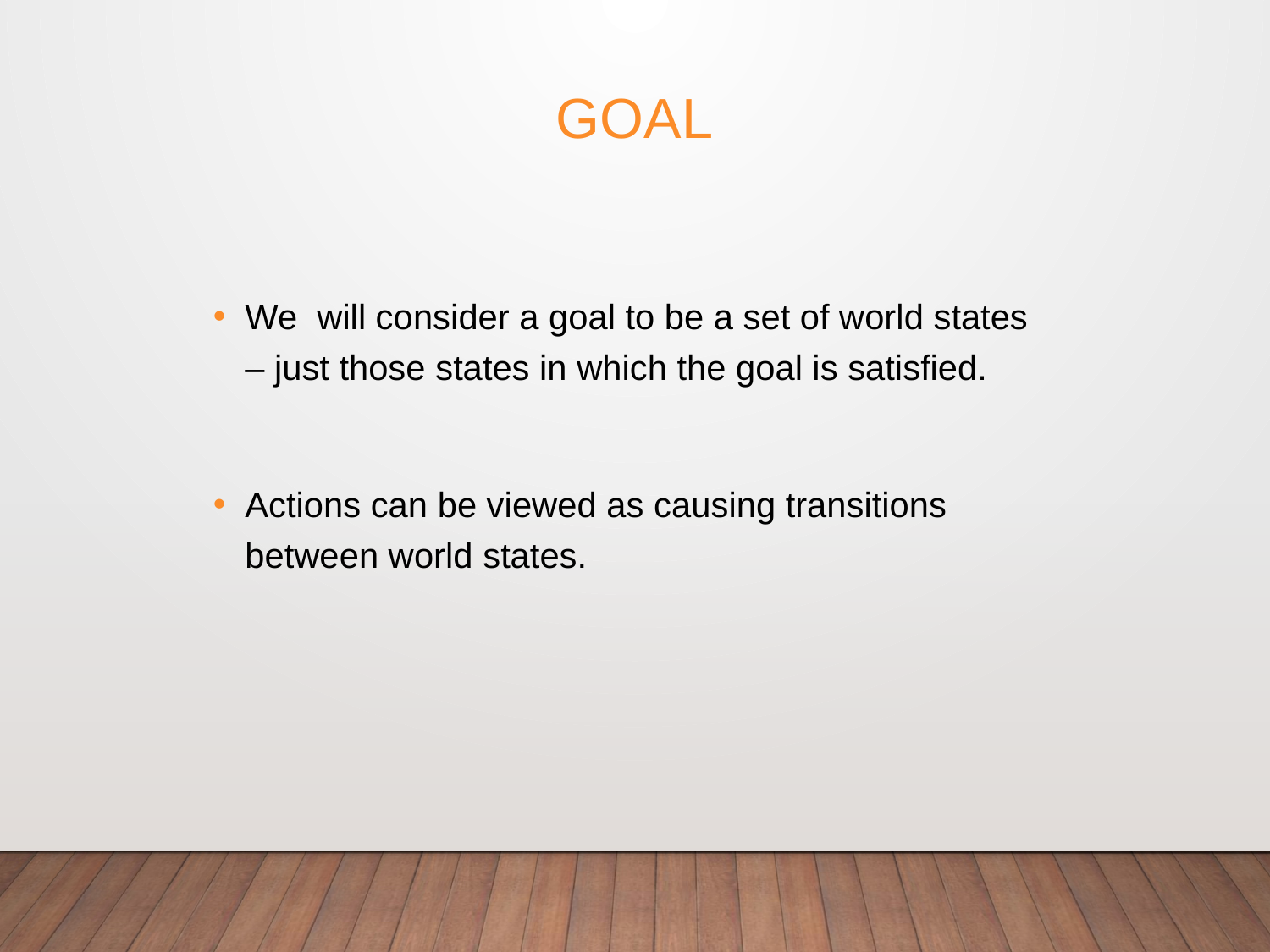

# Goal
We  will consider a goal to be a set of world states – just those states in which the goal is satisfied.

Actions can be viewed as causing transitions between world states.